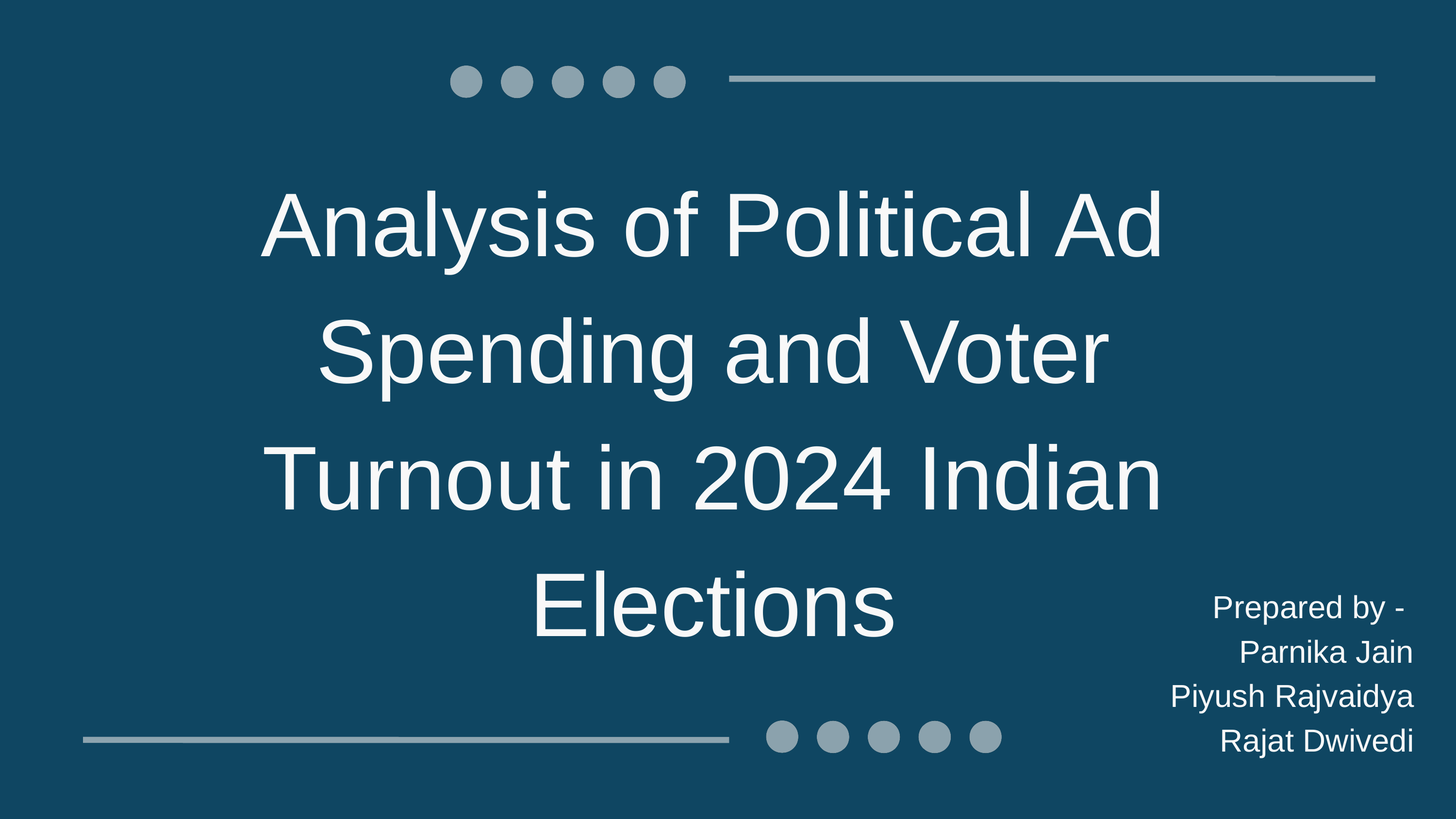

Analysis of Political Ad Spending and Voter Turnout in 2024 Indian Elections
Prepared by -
Parnika Jain
Piyush Rajvaidya
Rajat Dwivedi